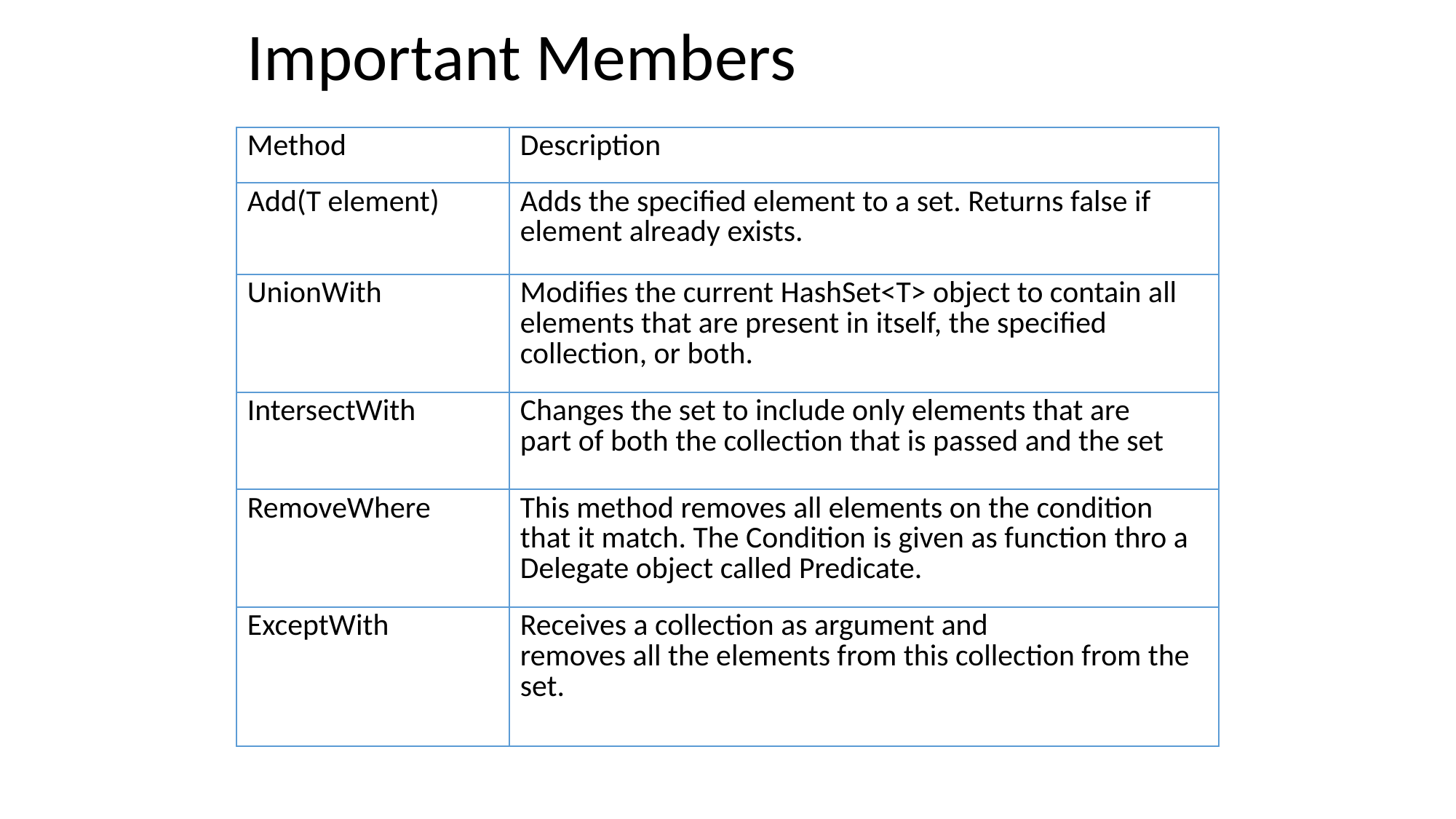

# Important Members
| Method | Description |
| --- | --- |
| Add(T element) | Adds the specified element to a set. Returns false if element already exists. |
| UnionWith | Modifies the current HashSet<T> object to contain all elements that are present in itself, the specified collection, or both. |
| IntersectWith | Changes the set to include only elements that are part of both the collection that is passed and the set |
| RemoveWhere | This method removes all elements on the condition that it match. The Condition is given as function thro a Delegate object called Predicate. |
| ExceptWith | Receives a collection as argument and removes all the elements from this collection from the set. |